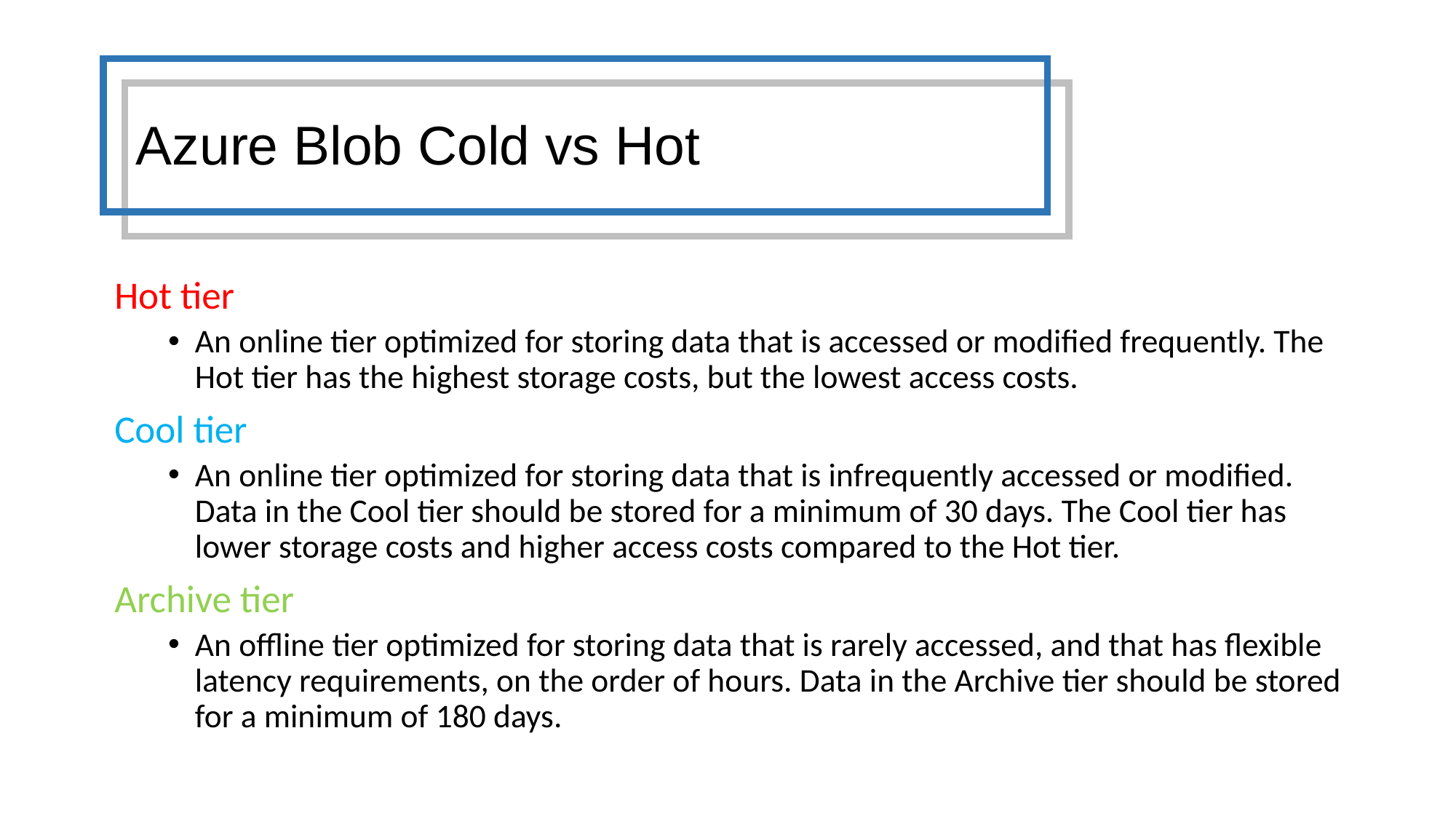

# Azure Blob Cold vs Hot

Hot tier
An online tier optimized for storing data that is accessed or modified frequently. The Hot tier has the highest storage costs, but the lowest access costs.
Cool tier
An online tier optimized for storing data that is infrequently accessed or modified. Data in the Cool tier should be stored for a minimum of 30 days. The Cool tier has lower storage costs and higher access costs compared to the Hot tier.
Archive tier
An offline tier optimized for storing data that is rarely accessed, and that has flexible latency requirements, on the order of hours. Data in the Archive tier should be stored for a minimum of 180 days.